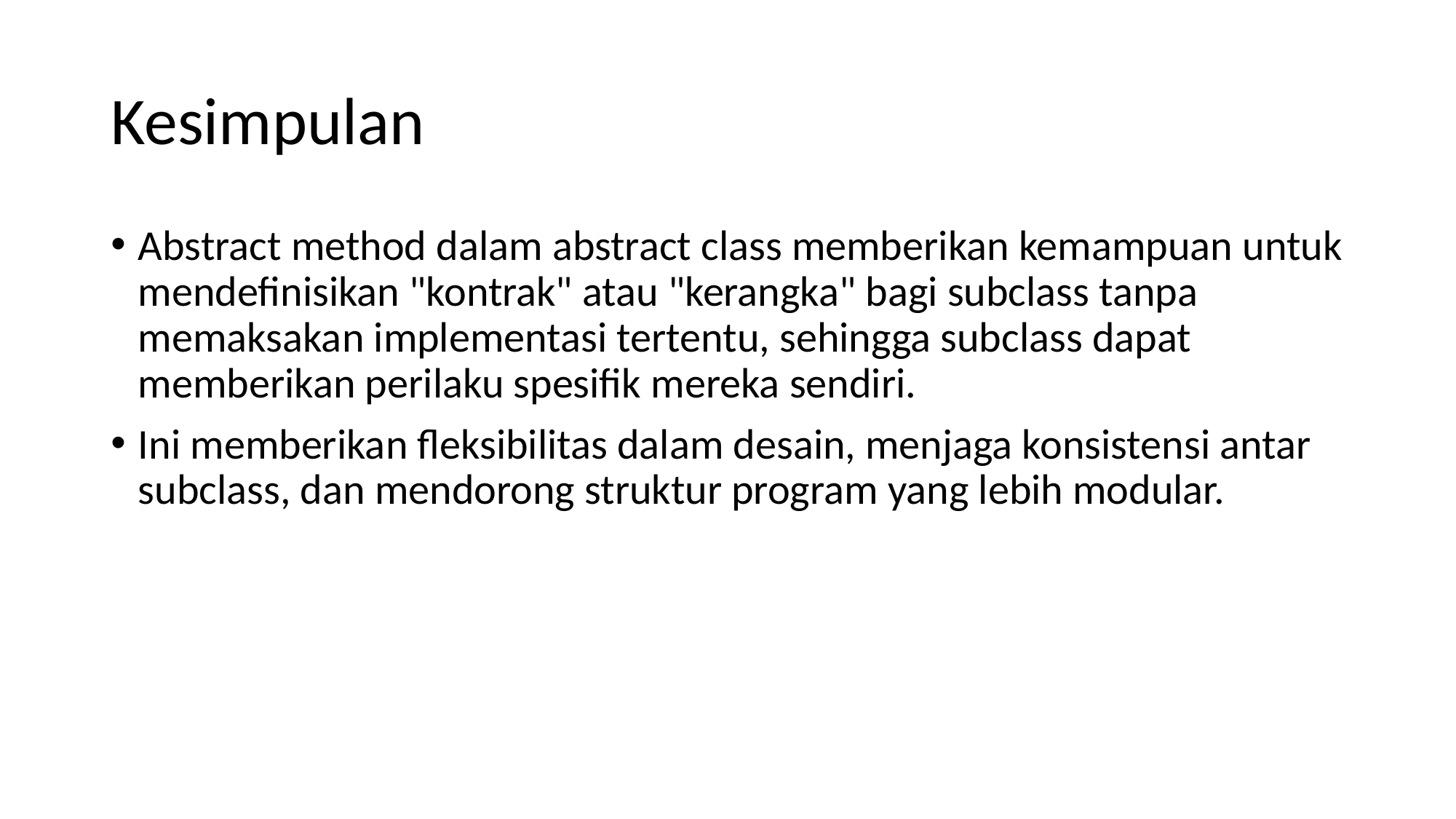

# Kesimpulan
Abstract method dalam abstract class memberikan kemampuan untuk mendefinisikan "kontrak" atau "kerangka" bagi subclass tanpa memaksakan implementasi tertentu, sehingga subclass dapat memberikan perilaku spesifik mereka sendiri.
Ini memberikan fleksibilitas dalam desain, menjaga konsistensi antar subclass, dan mendorong struktur program yang lebih modular.